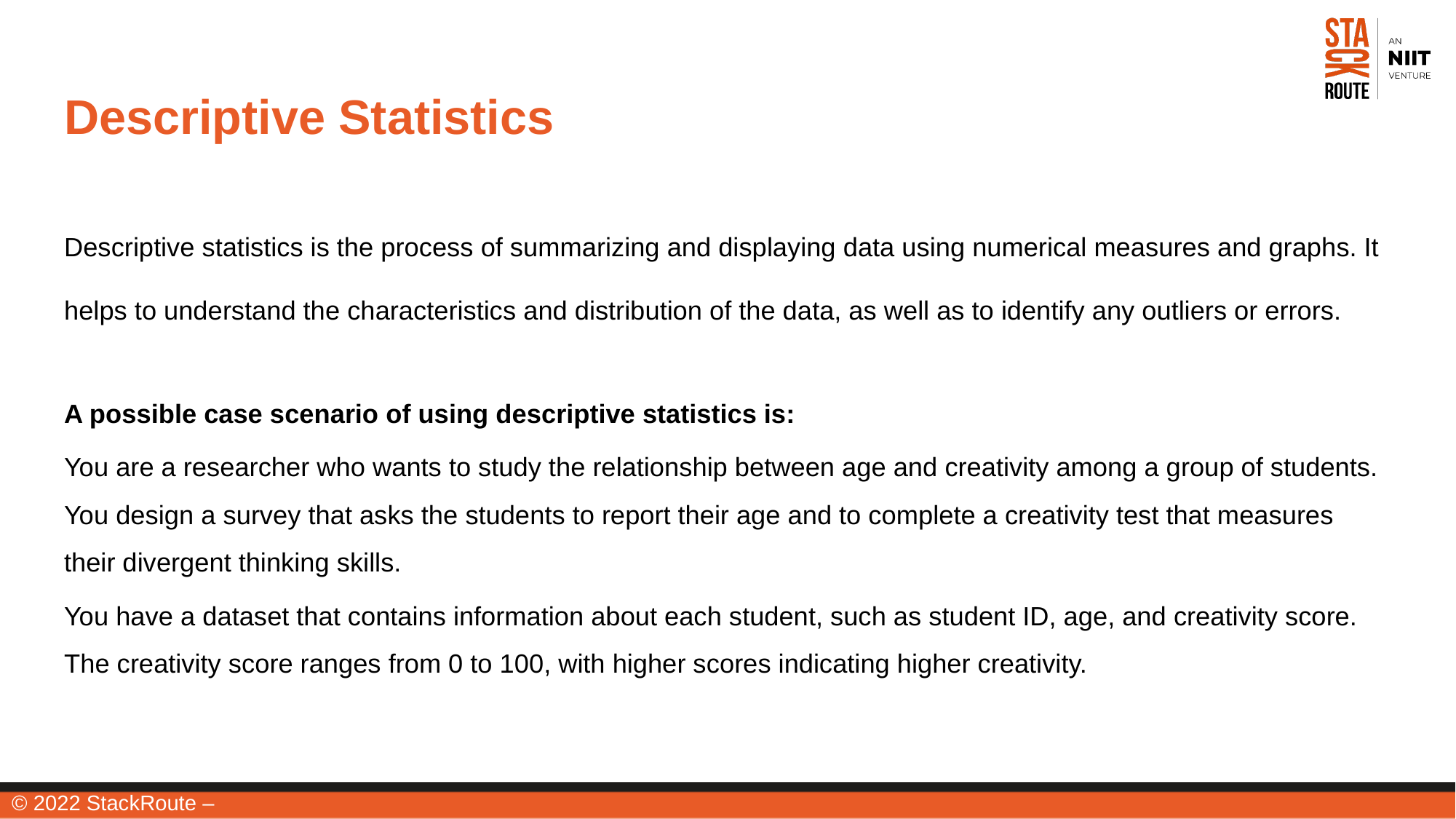

# Descriptive Statistics

Descriptive statistics is the process of summarizing and displaying data using numerical measures and graphs. It helps to understand the characteristics and distribution of the data, as well as to identify any outliers or errors.

A possible case scenario of using descriptive statistics is:
You are a researcher who wants to study the relationship between age and creativity among a group of students. You design a survey that asks the students to report their age and to complete a creativity test that measures their divergent thinking skills.
You have a dataset that contains information about each student, such as student ID, age, and creativity score. The creativity score ranges from 0 to 100, with higher scores indicating higher creativity.